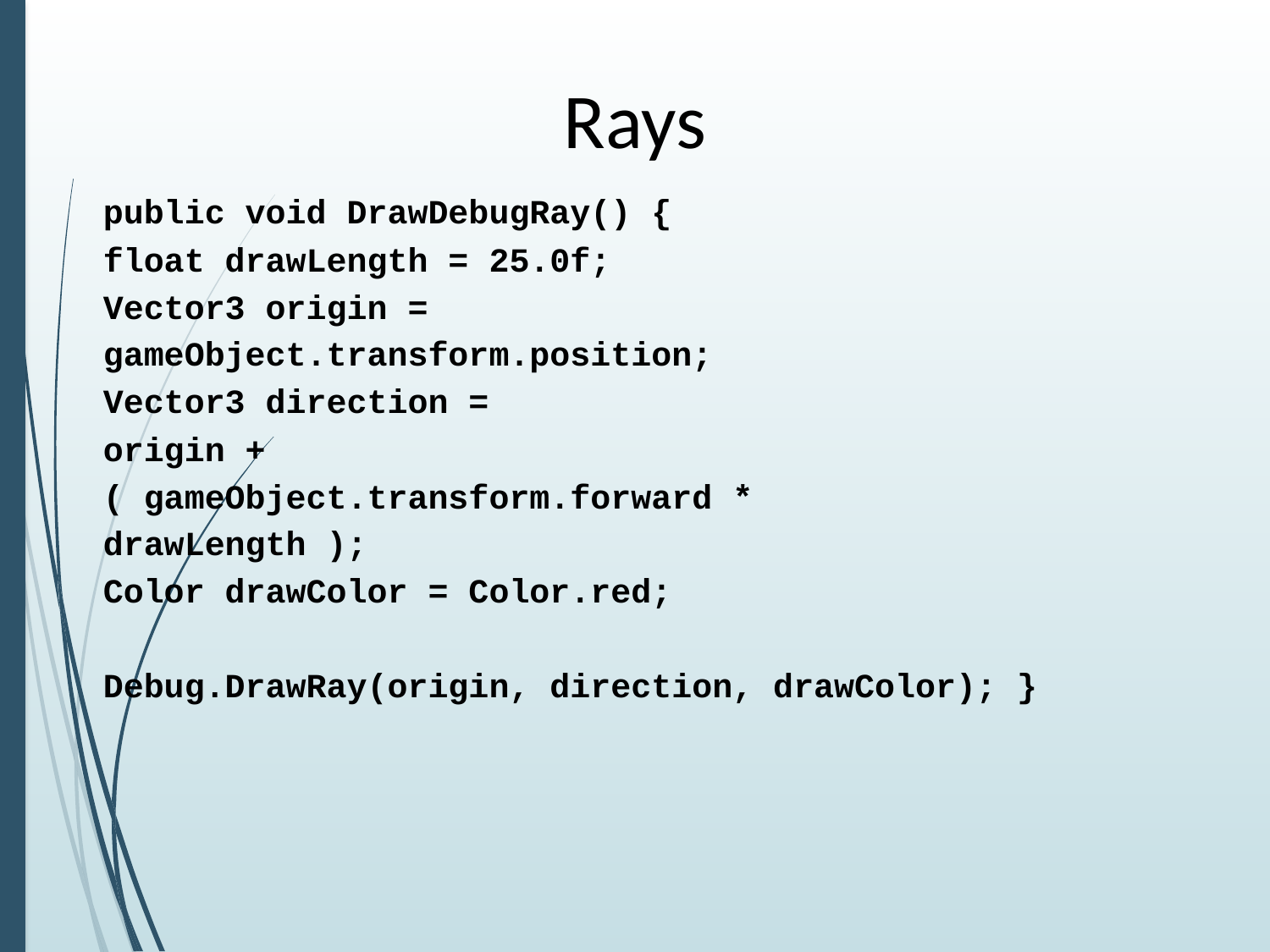

# Rays
public void DrawDebugRay() {
		float drawLength = 25.0f;
	Vector3 origin =
		gameObject.transform.position;
	Vector3 direction =
		origin +
		( gameObject.transform.forward *
		drawLength );
	Color drawColor = Color.red;

	Debug.DrawRay(origin, direction, drawColor); }